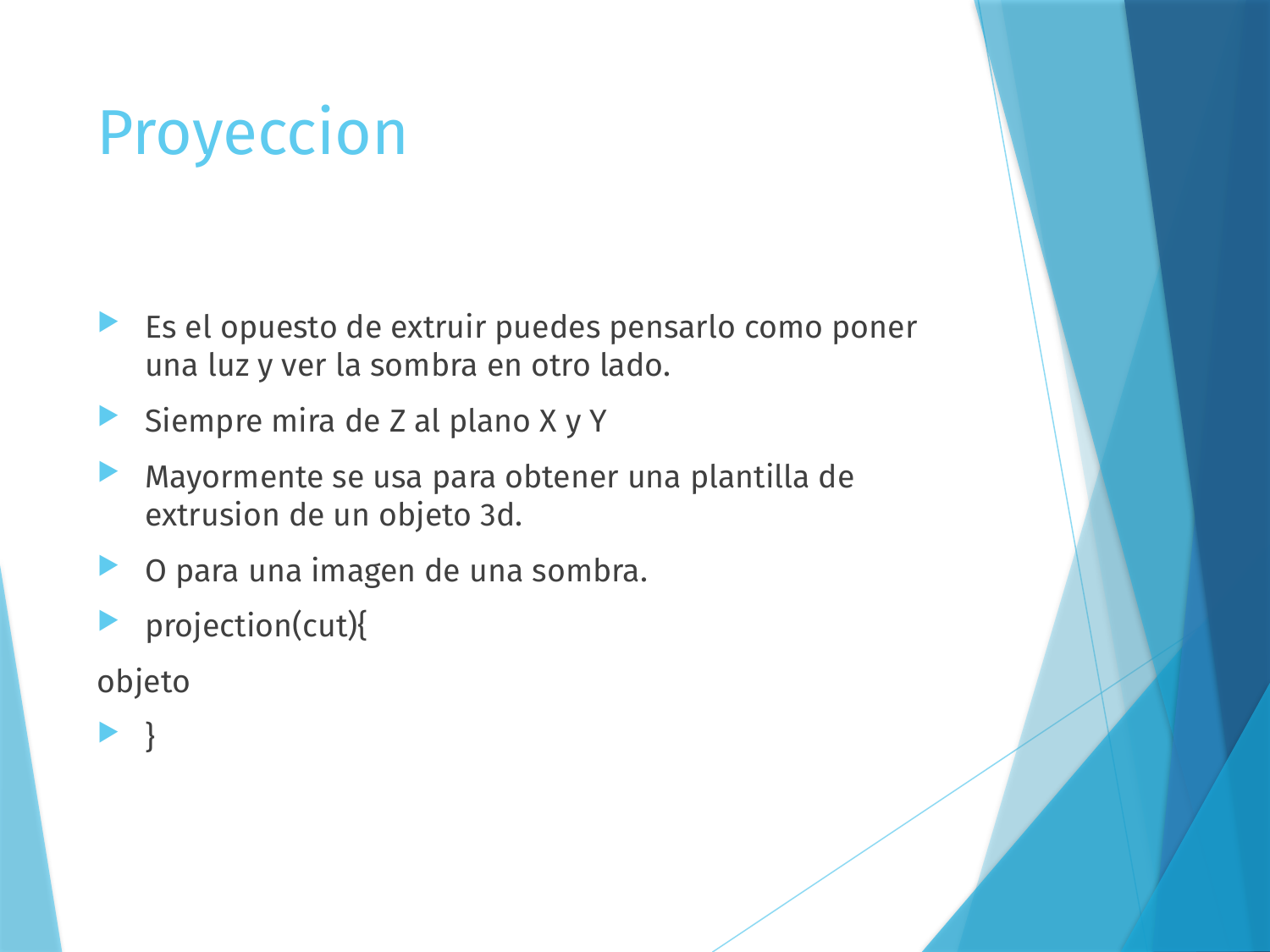

# Proyeccion
Es el opuesto de extruir puedes pensarlo como poner una luz y ver la sombra en otro lado.
Siempre mira de Z al plano X y Y
Mayormente se usa para obtener una plantilla de extrusion de un objeto 3d.
O para una imagen de una sombra.
projection(cut){
objeto
}